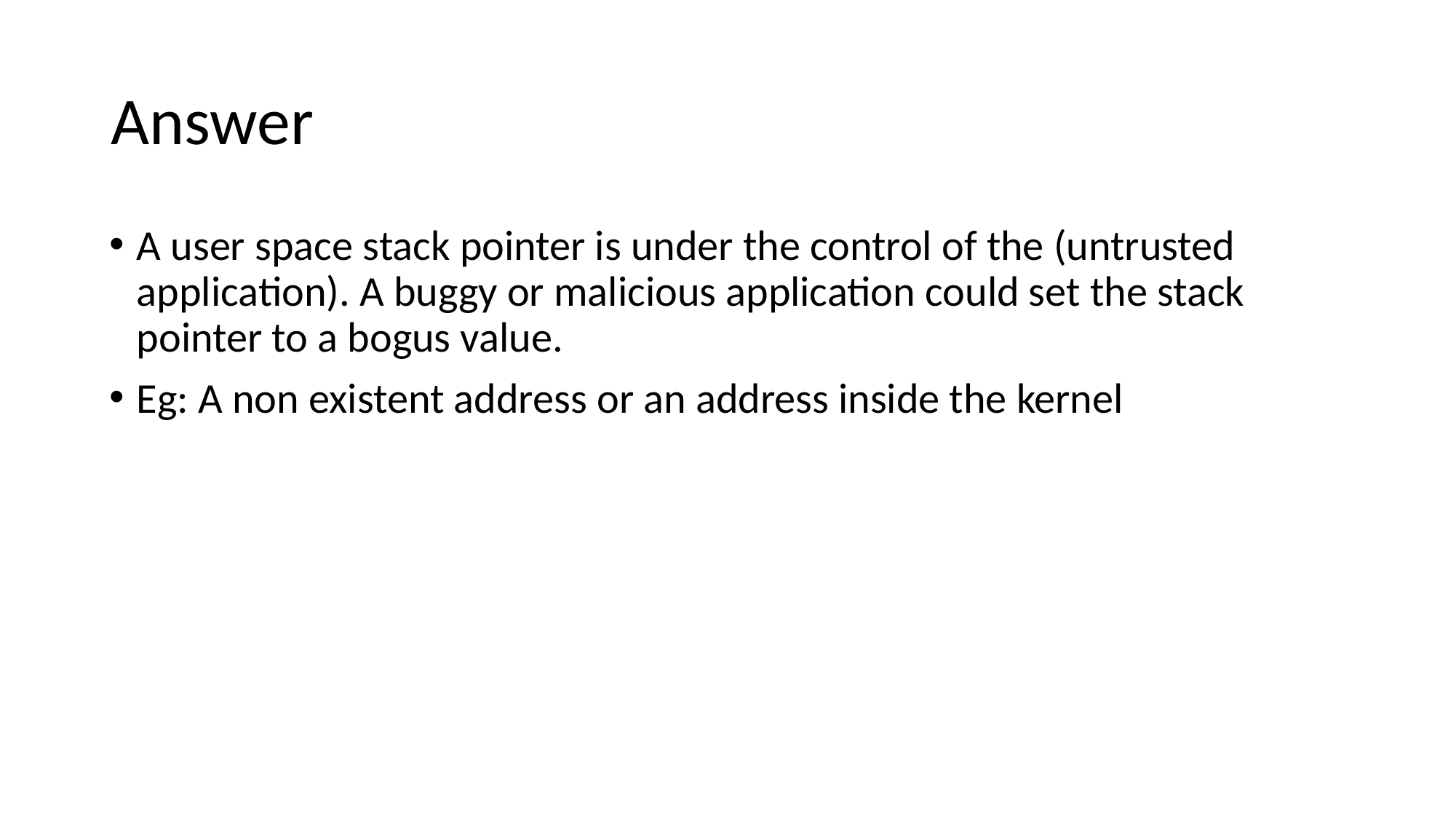

# Answer
A user space stack pointer is under the control of the (untrusted application). A buggy or malicious application could set the stack pointer to a bogus value.
Eg: A non existent address or an address inside the kernel